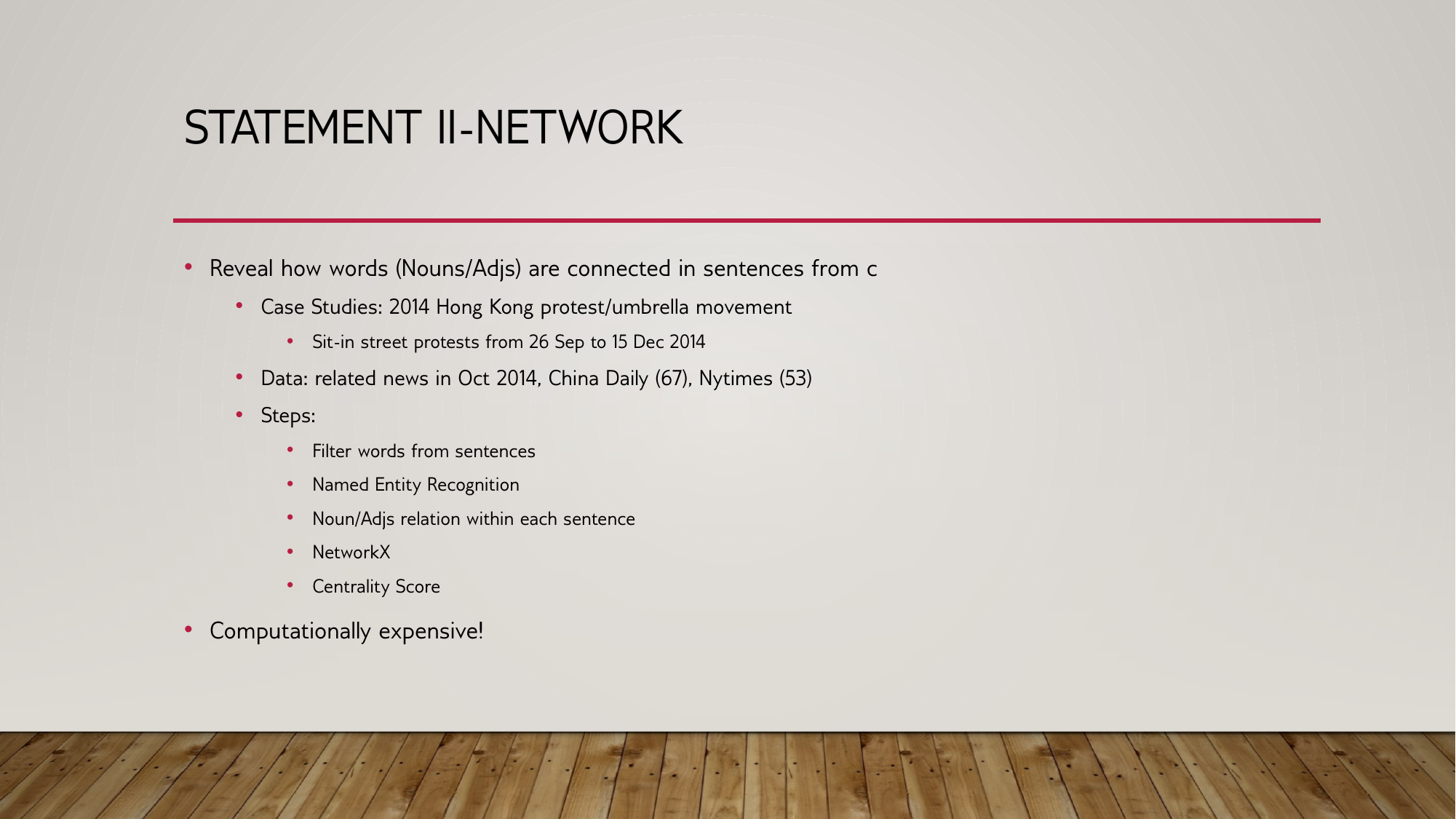

# Statement ii-network
Reveal how words (Nouns/Adjs) are connected in sentences from c
Case Studies: 2014 Hong Kong protest/umbrella movement
Sit-in street protests from 26 Sep to 15 Dec 2014
Data: related news in Oct 2014, China Daily (67), Nytimes (53)
Steps:
Filter words from sentences
Named Entity Recognition
Noun/Adjs relation within each sentence
NetworkX
Centrality Score
Computationally expensive!